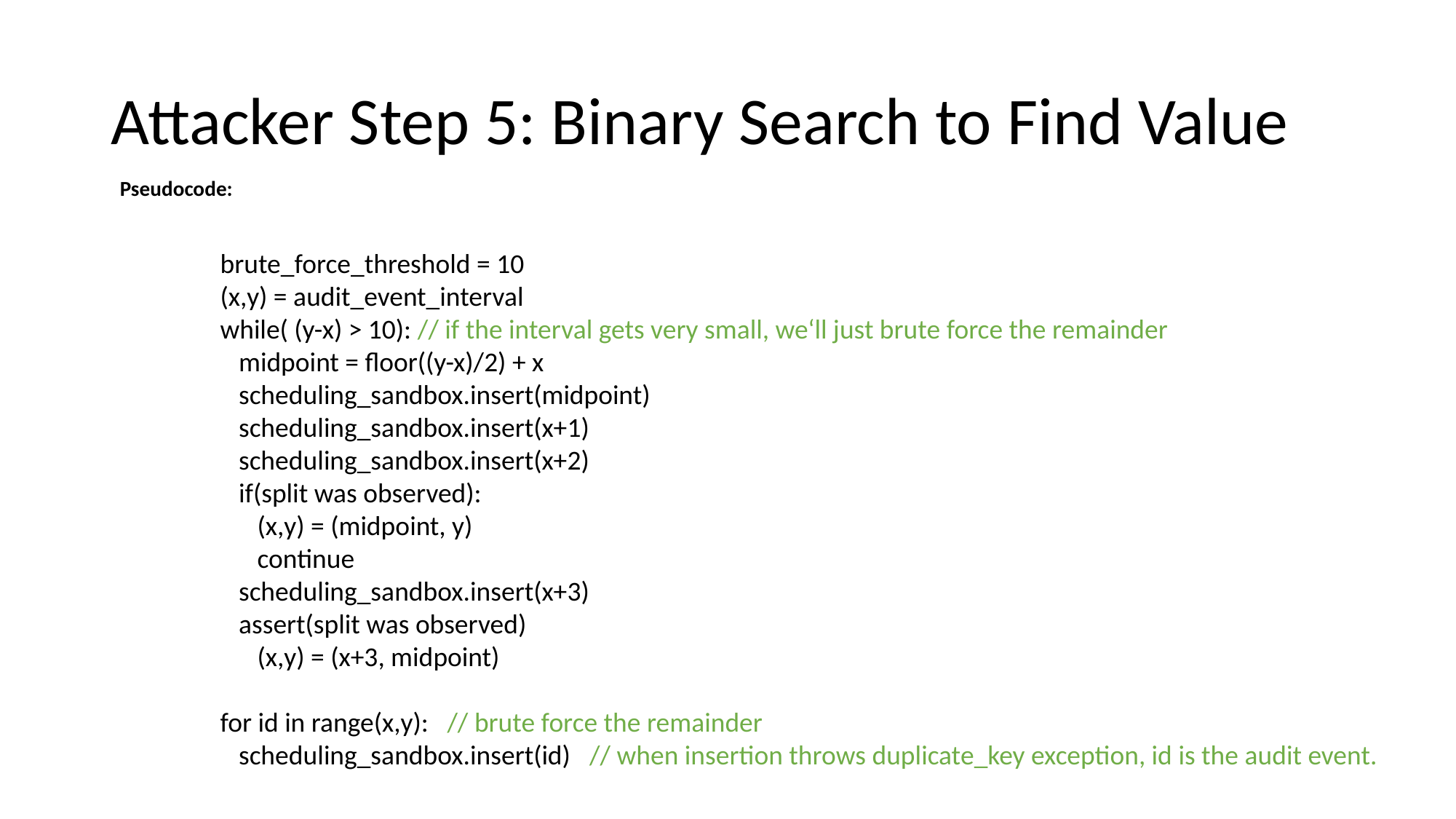

# Attacker Step 5: Binary Search to Find Value
Pseudocode:
brute_force_threshold = 10
(x,y) = audit_event_interval
while( (y-x) > 10): // if the interval gets very small, we‘ll just brute force the remainder
   midpoint = floor((y-x)/2) + x
   scheduling_sandbox.insert(midpoint)
   scheduling_sandbox.insert(x+1)
   scheduling_sandbox.insert(x+2)
   if(split was observed):
      (x,y) = (midpoint, y)
      continue
   scheduling_sandbox.insert(x+3)
   assert(split was observed)
      (x,y) = (x+3, midpoint)

for id in range(x,y):   // brute force the remainder
   scheduling_sandbox.insert(id)   // when insertion throws duplicate_key exception, id is the audit event.